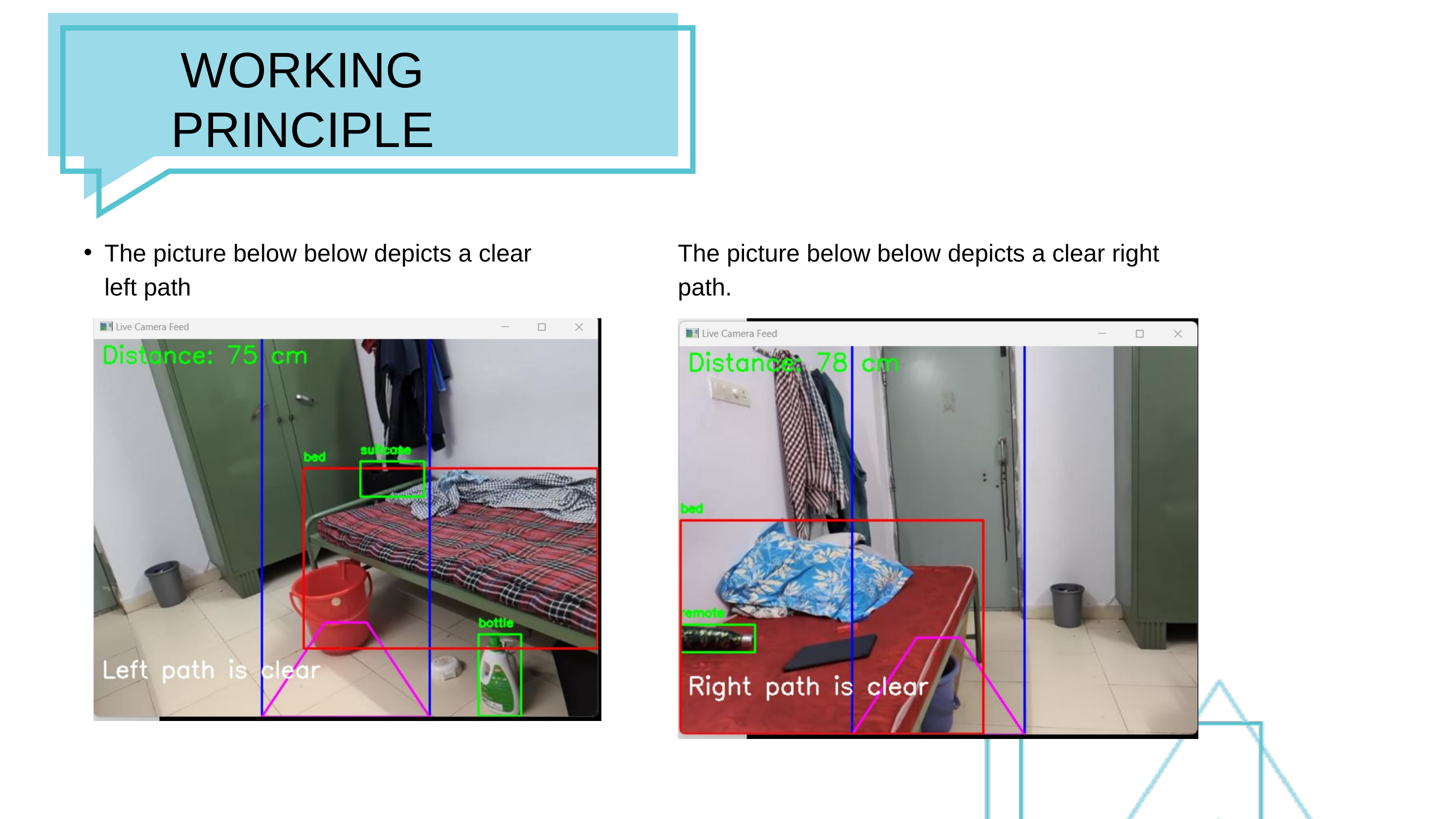

WORKING PRINCIPLE
The picture below below depicts a clear left path

The picture below below depicts a clear right path.